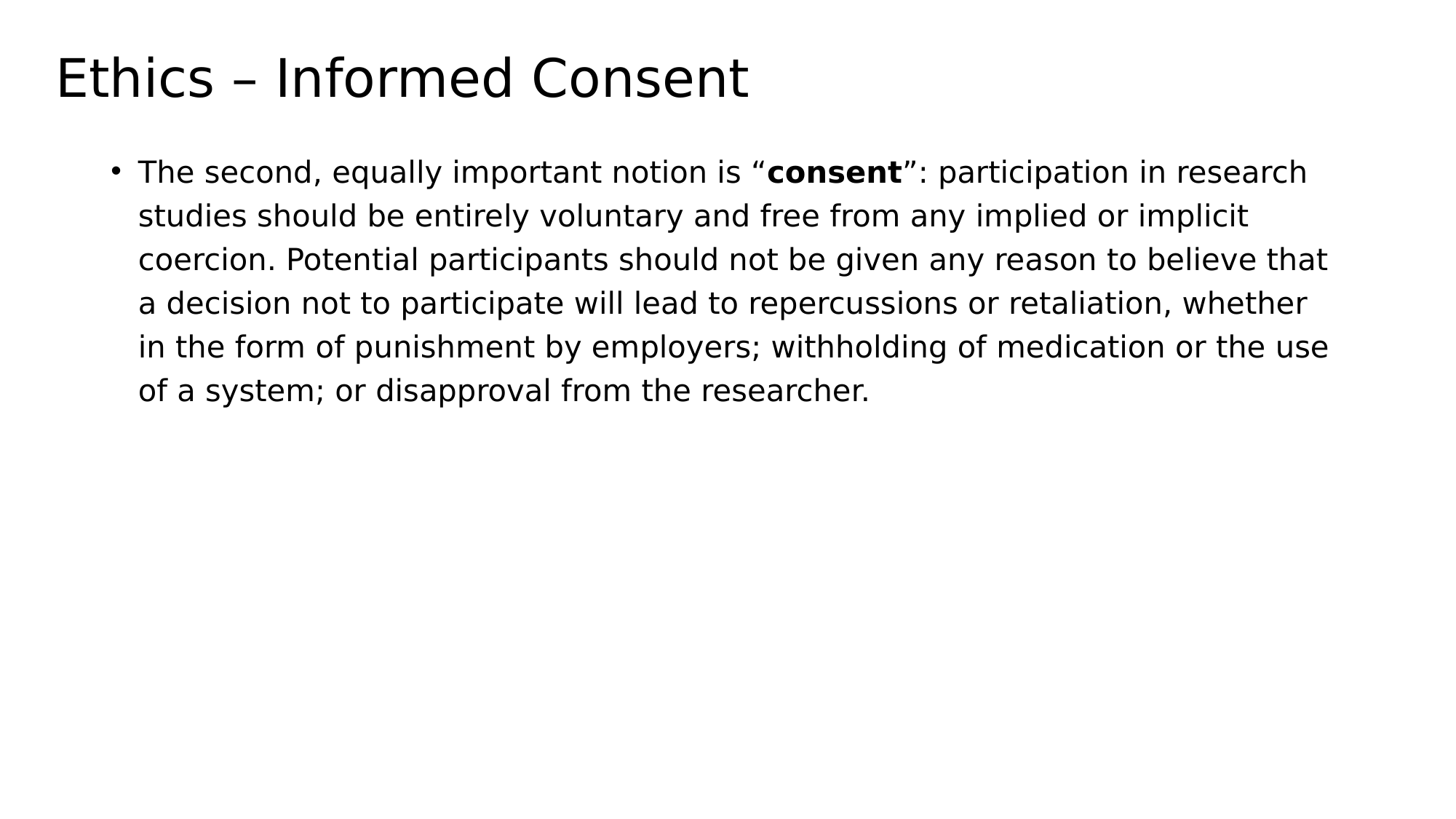

# Ethics – Informed Consent
The second, equally important notion is “consent”: participation in research studies should be entirely voluntary and free from any implied or implicit coercion. Potential participants should not be given any reason to believe that a decision not to participate will lead to repercussions or retaliation, whether in the form of punishment by employers; withholding of medication or the use of a system; or disapproval from the researcher.